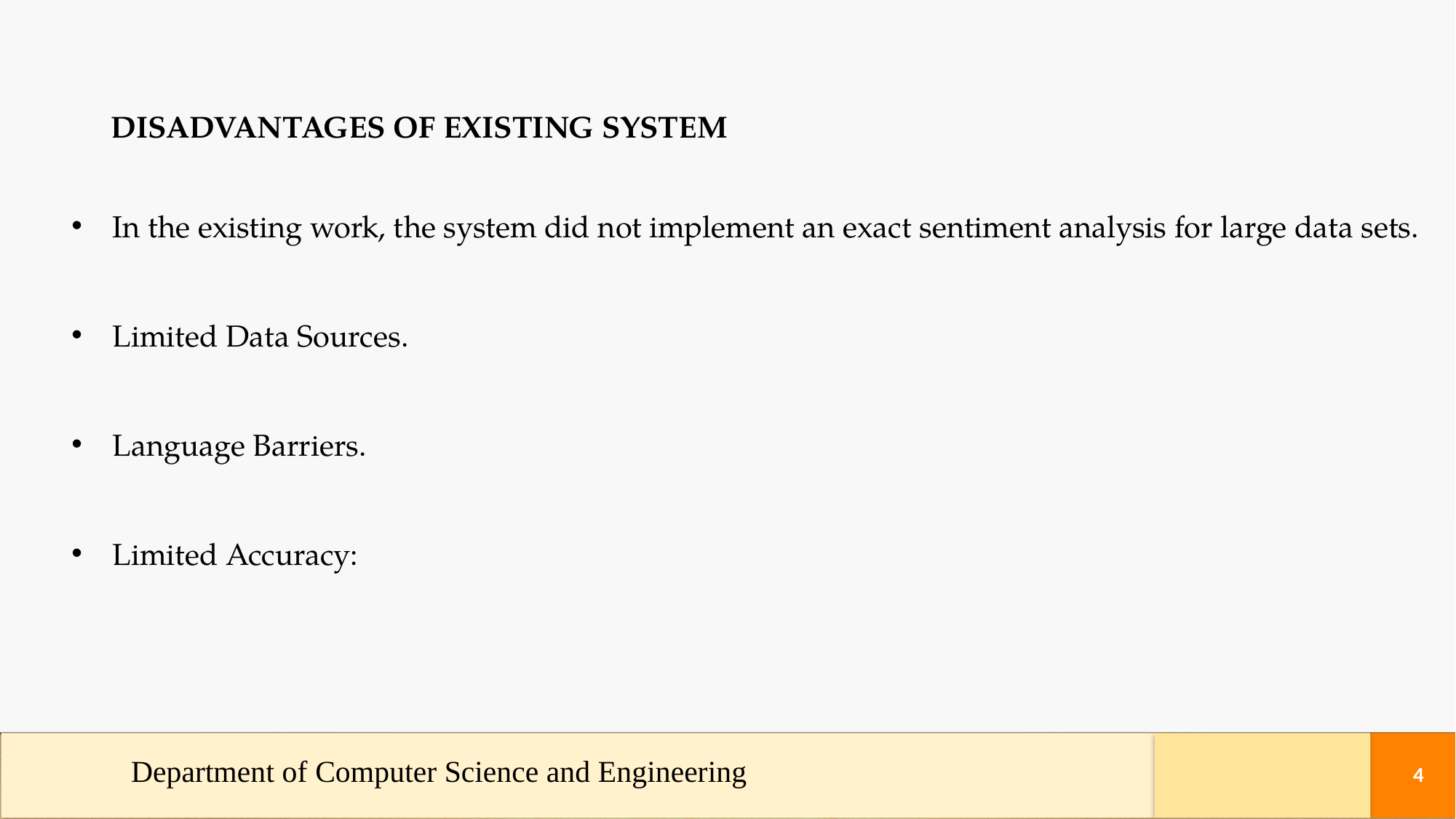

DISADVANTAGES OF EXISTING SYSTEM

In the existing work, the system did not implement an exact sentiment analysis for large data sets.

Limited Data Sources.

Language Barriers.

Limited Accuracy:

Department of Computer Science and Engineering
4